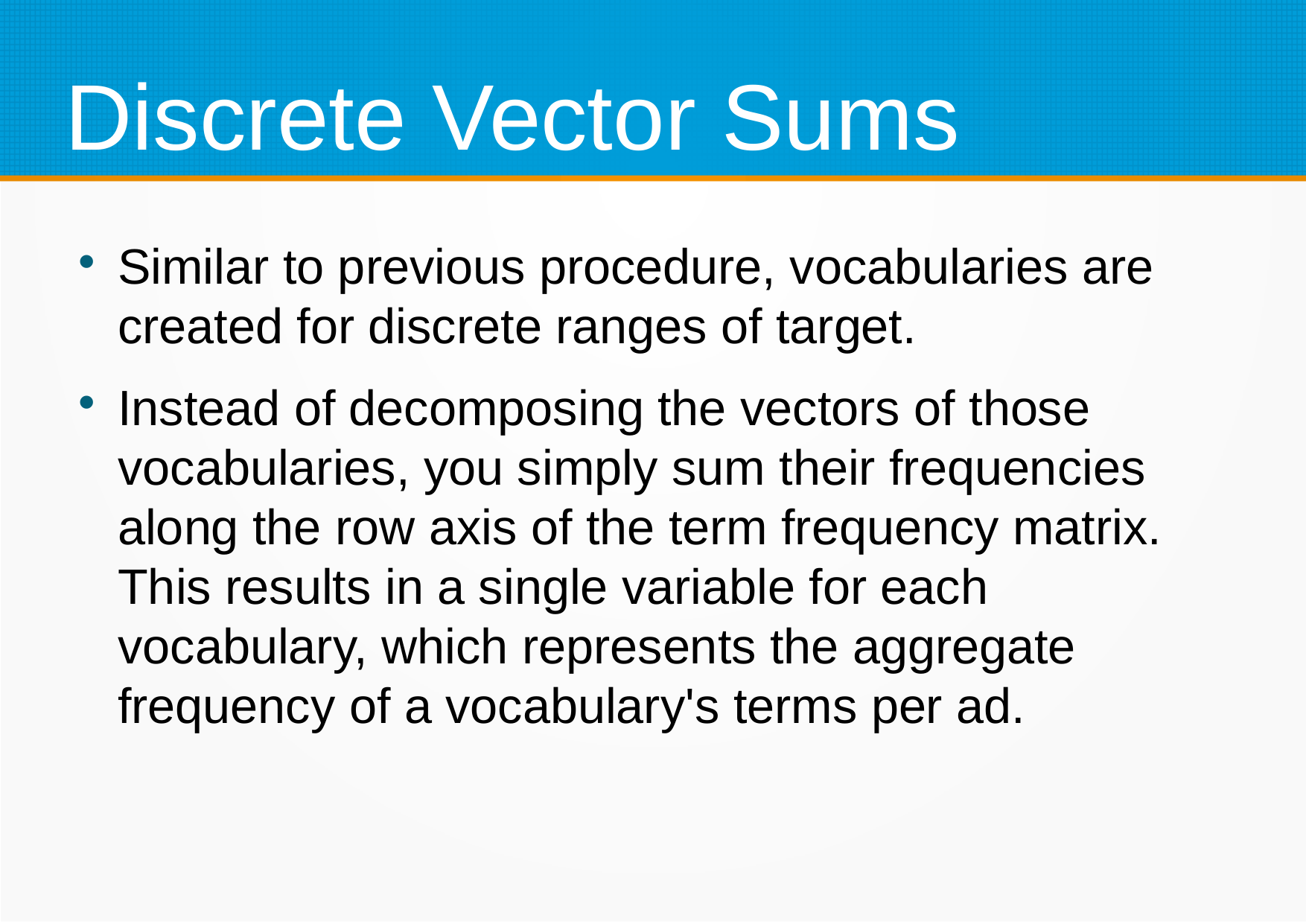

Discrete Vector Sums
Similar to previous procedure, vocabularies are created for discrete ranges of target.
Instead of decomposing the vectors of those vocabularies, you simply sum their frequencies along the row axis of the term frequency matrix. This results in a single variable for each vocabulary, which represents the aggregate frequency of a vocabulary's terms per ad.